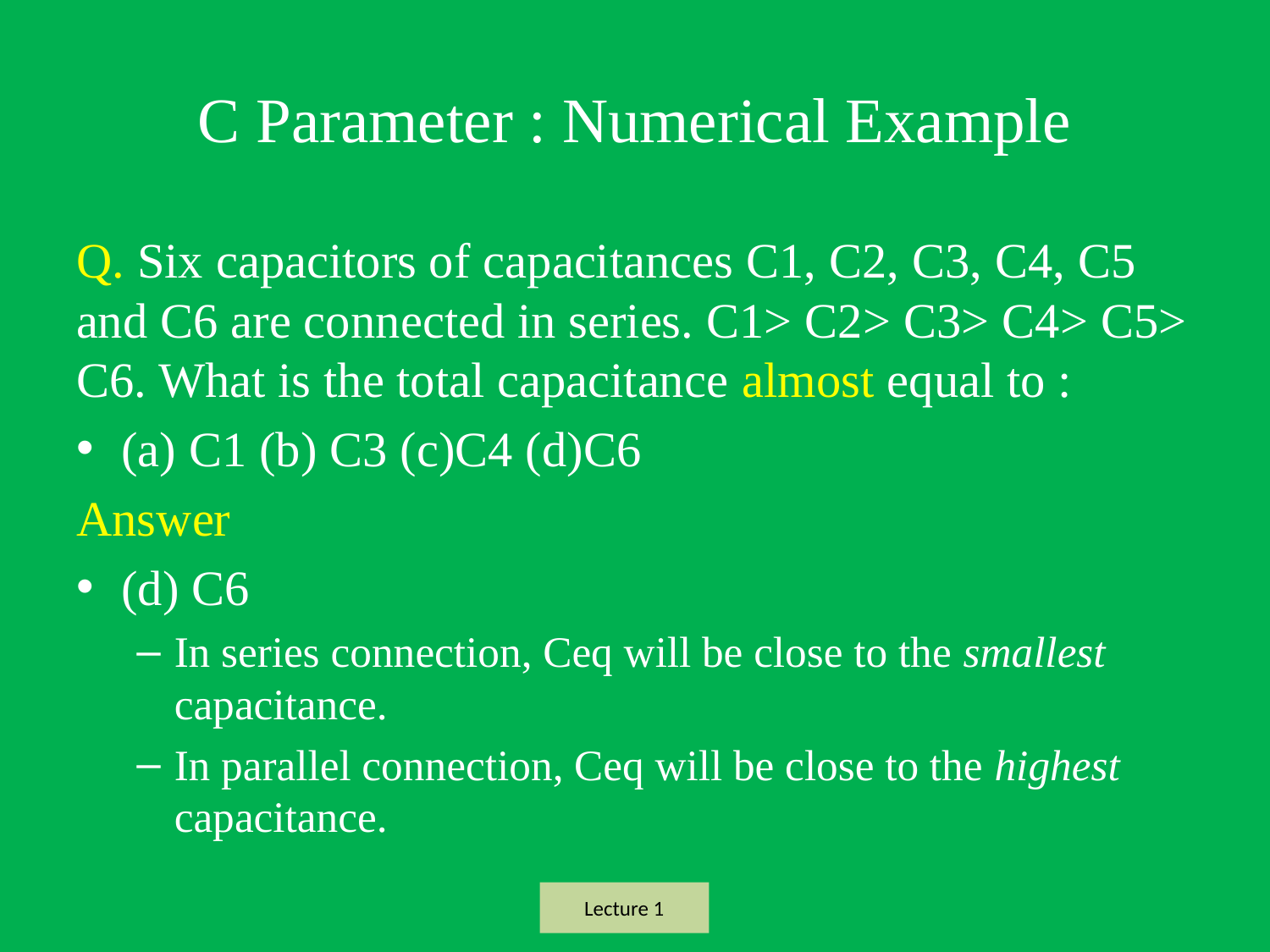

# C Parameter : Numerical Example
Q. Six capacitors of capacitances C1, C2, C3, C4, C5 and C6 are connected in series. C1> C2> C3> C4> C5> C6. What is the total capacitance almost equal to :
(a) C1 (b) C3 (c)C4 (d)C6
Answer
(d) C6
In series connection, Ceq will be close to the smallest capacitance.
In parallel connection, Ceq will be close to the highest capacitance.

Lecture 1
17